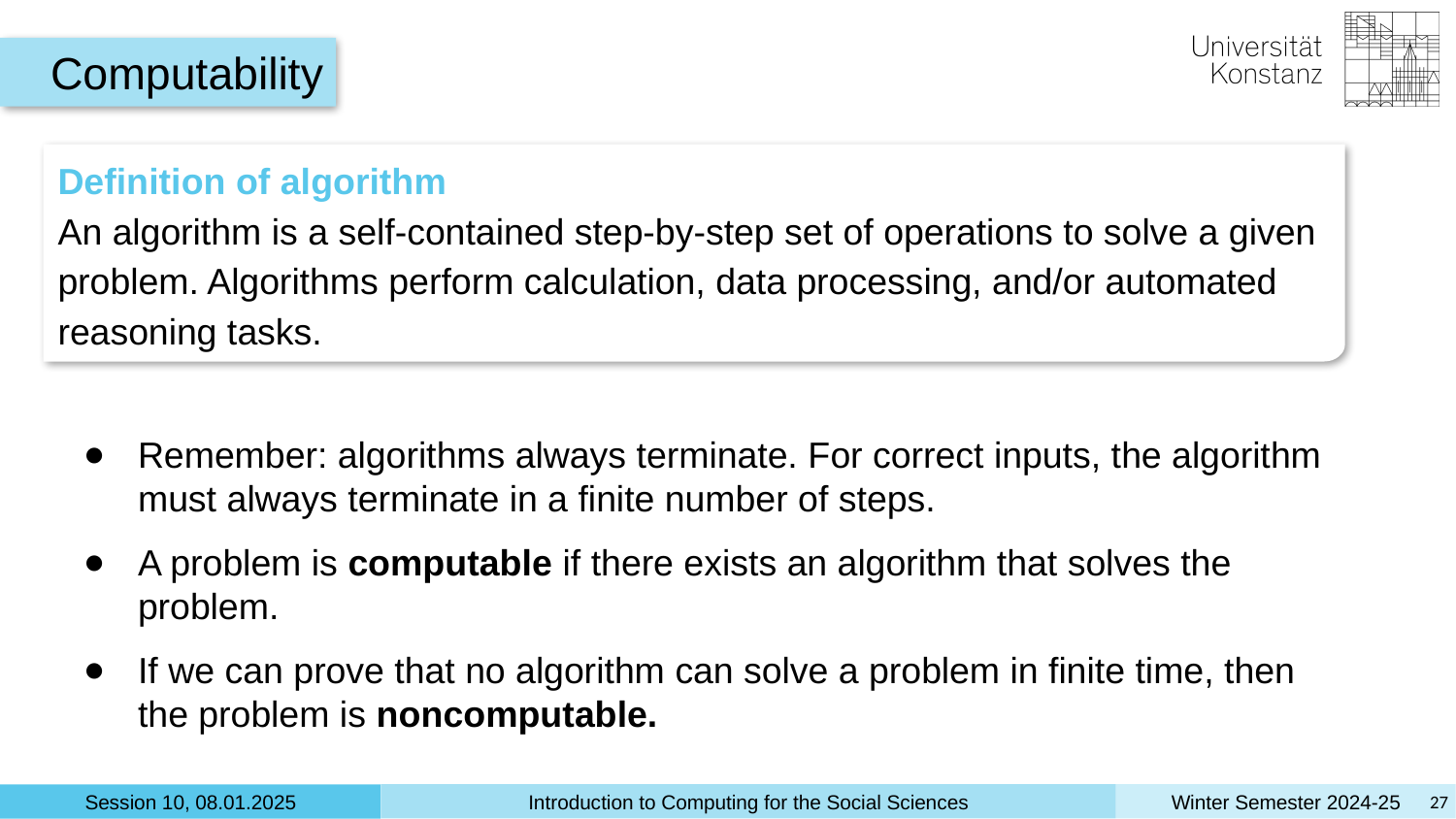

Computability

Definition of algorithm
An algorithm is a self-contained step-by-step set of operations to solve a given problem. Algorithms perform calculation, data processing, and/or automated reasoning tasks.

Remember: algorithms always terminate. For correct inputs, the algorithm must always terminate in a finite number of steps.
A problem is computable if there exists an algorithm that solves the problem.
If we can prove that no algorithm can solve a problem in finite time, then the problem is noncomputable.